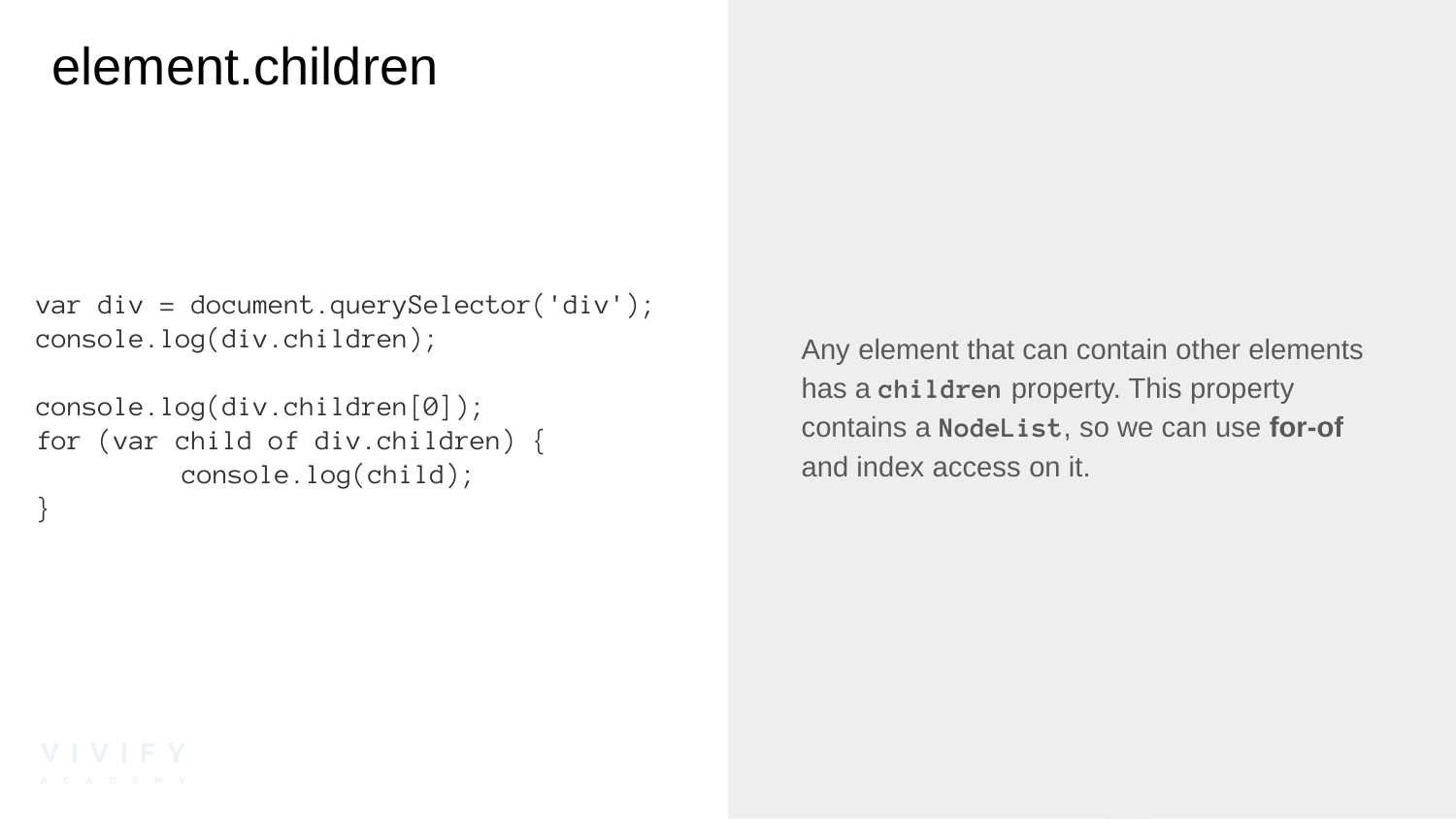

# element.children
var div = document.querySelector('div');
console.log(div.children);

console.log(div.children[0]);
for (var child of div.children) {
	console.log(child);
}
Any element that can contain other elements has a children property. This property contains a NodeList, so we can use for-of and index access on it.